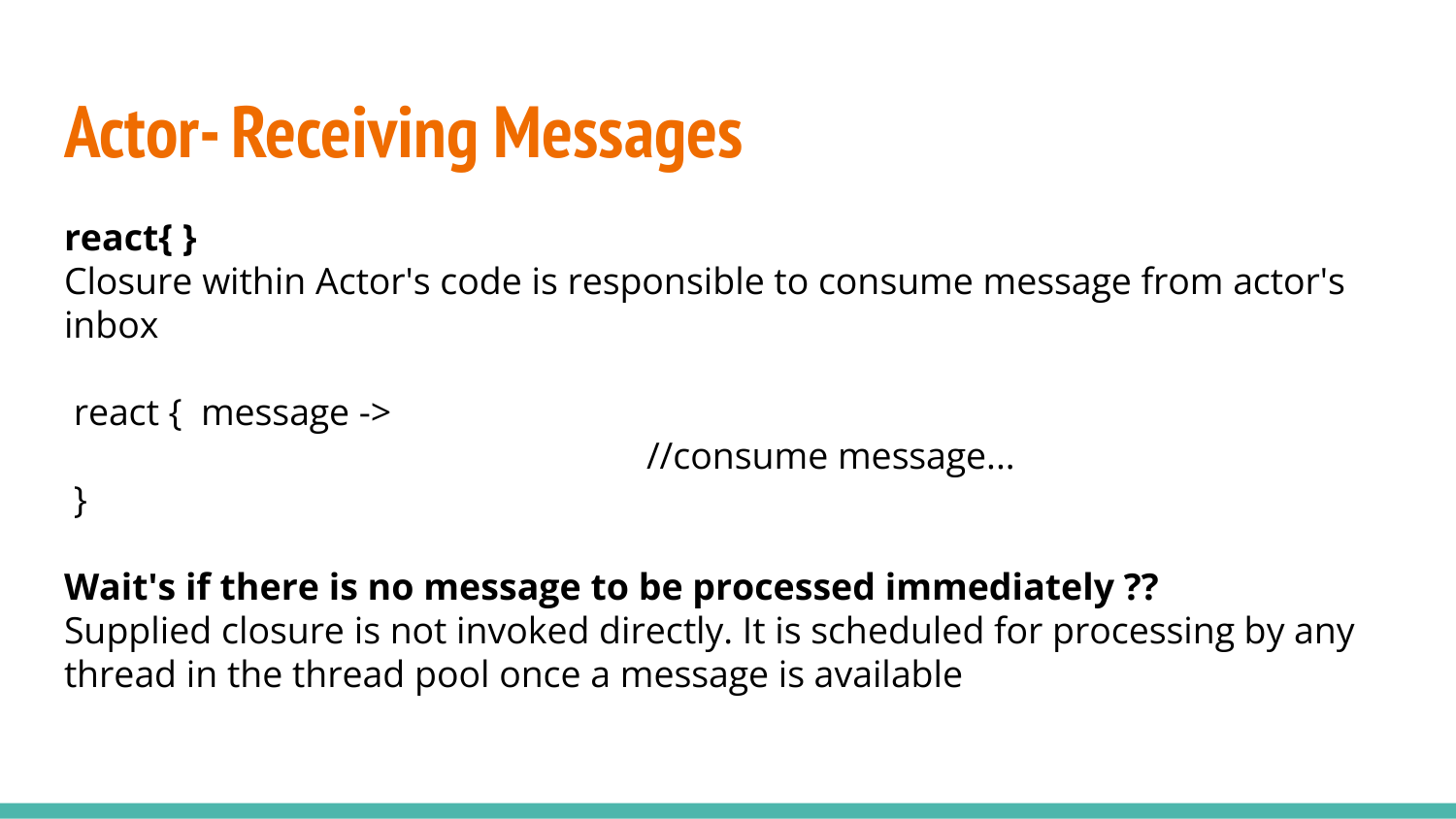

# Actor- Receiving Messages
react{ }
Closure within Actor's code is responsible to consume message from actor's inbox

 react {  message ->
 				//consume message...
 }

Wait's if there is no message to be processed immediately ??
Supplied closure is not invoked directly. It is scheduled for processing by any thread in the thread pool once a message is available